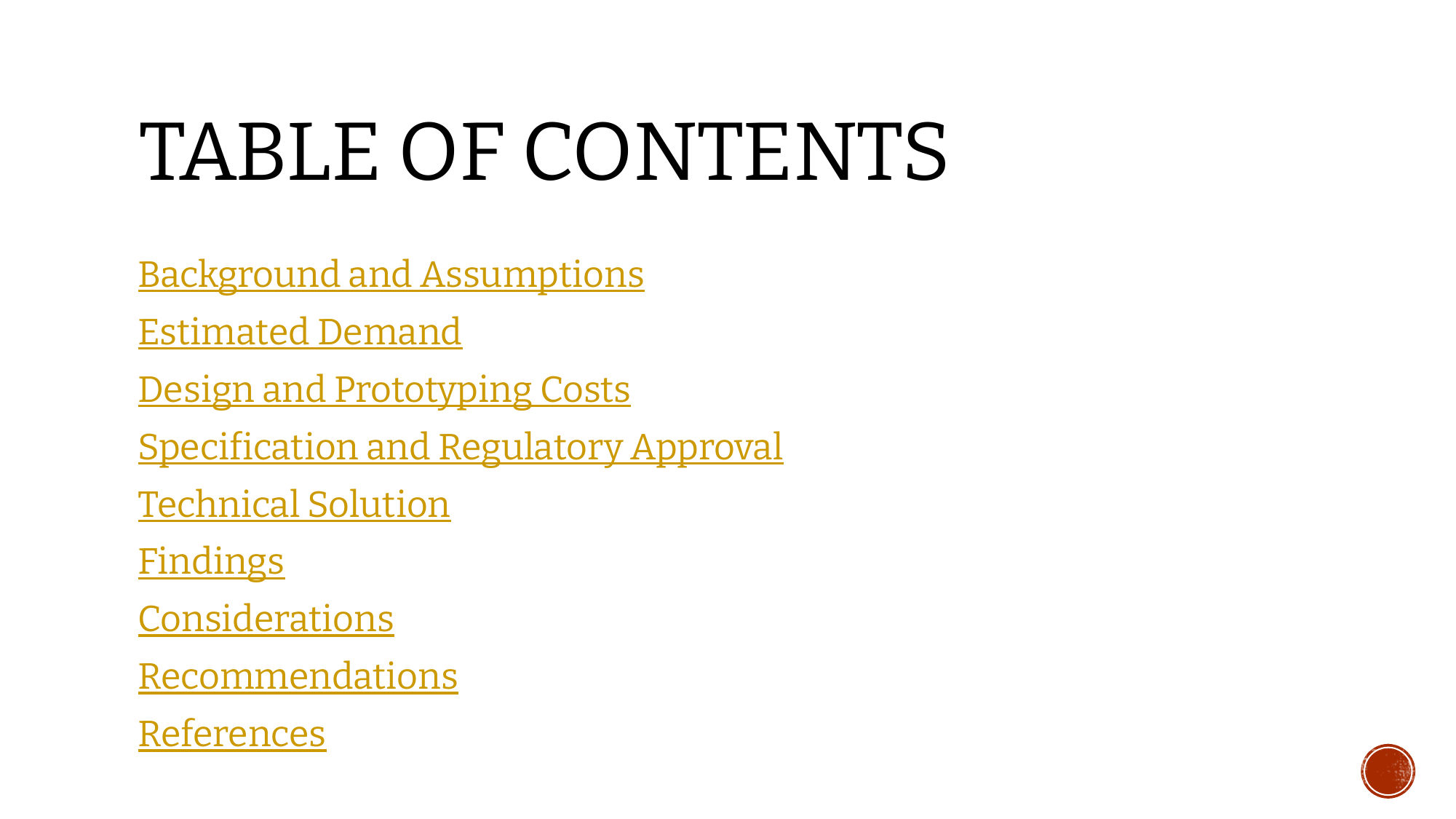

# Table OF CONTENTS
Background and Assumptions
Estimated Demand
Design and Prototyping Costs
Specification and Regulatory Approval
Technical Solution
Findings
Considerations
Recommendations
References